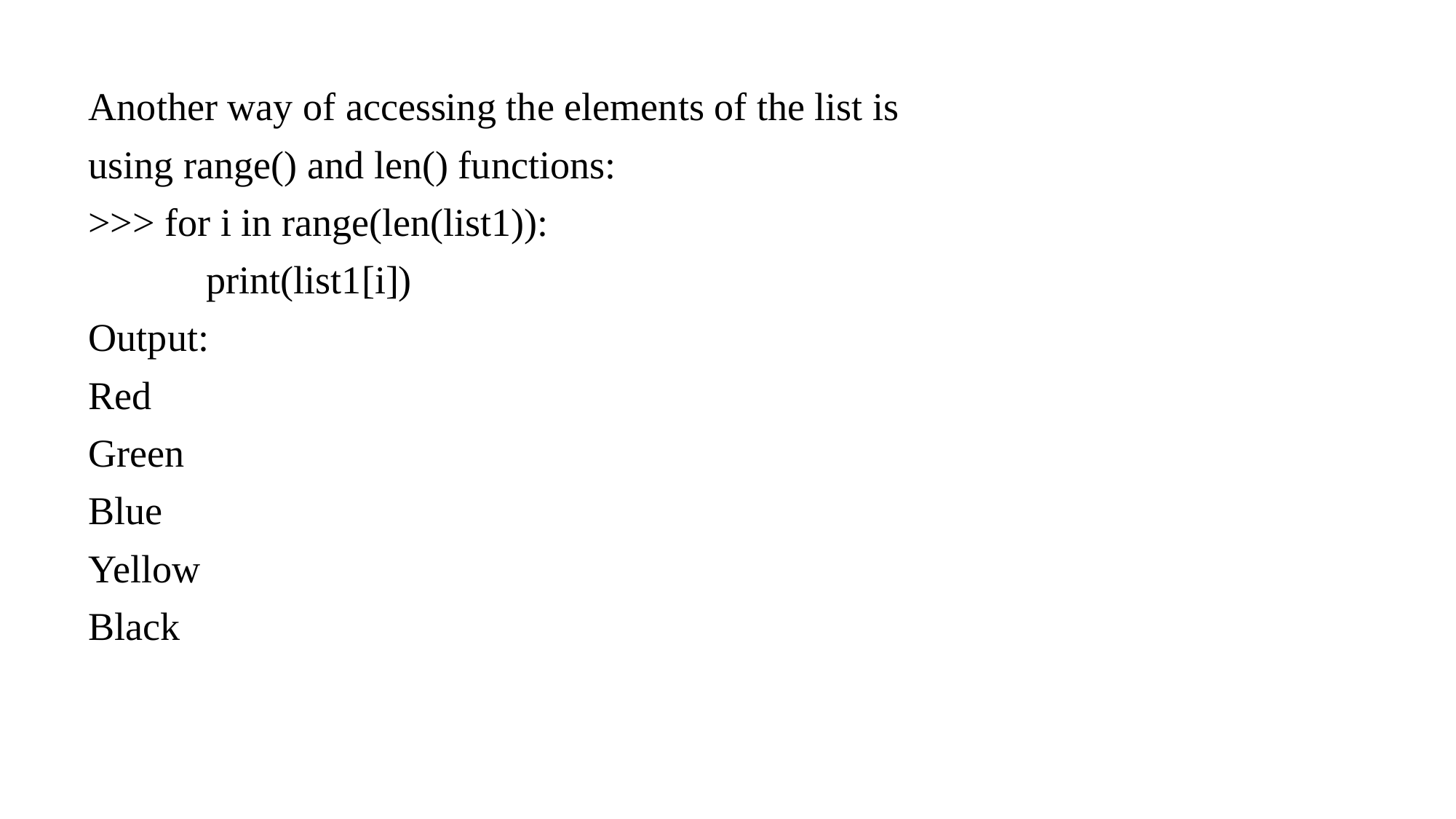

Another way of accessing the elements of the list is
using range() and len() functions:
>>> for i in range(len(list1)):
            print(list1[i])
Output:
Red
Green
Blue
Yellow
Black